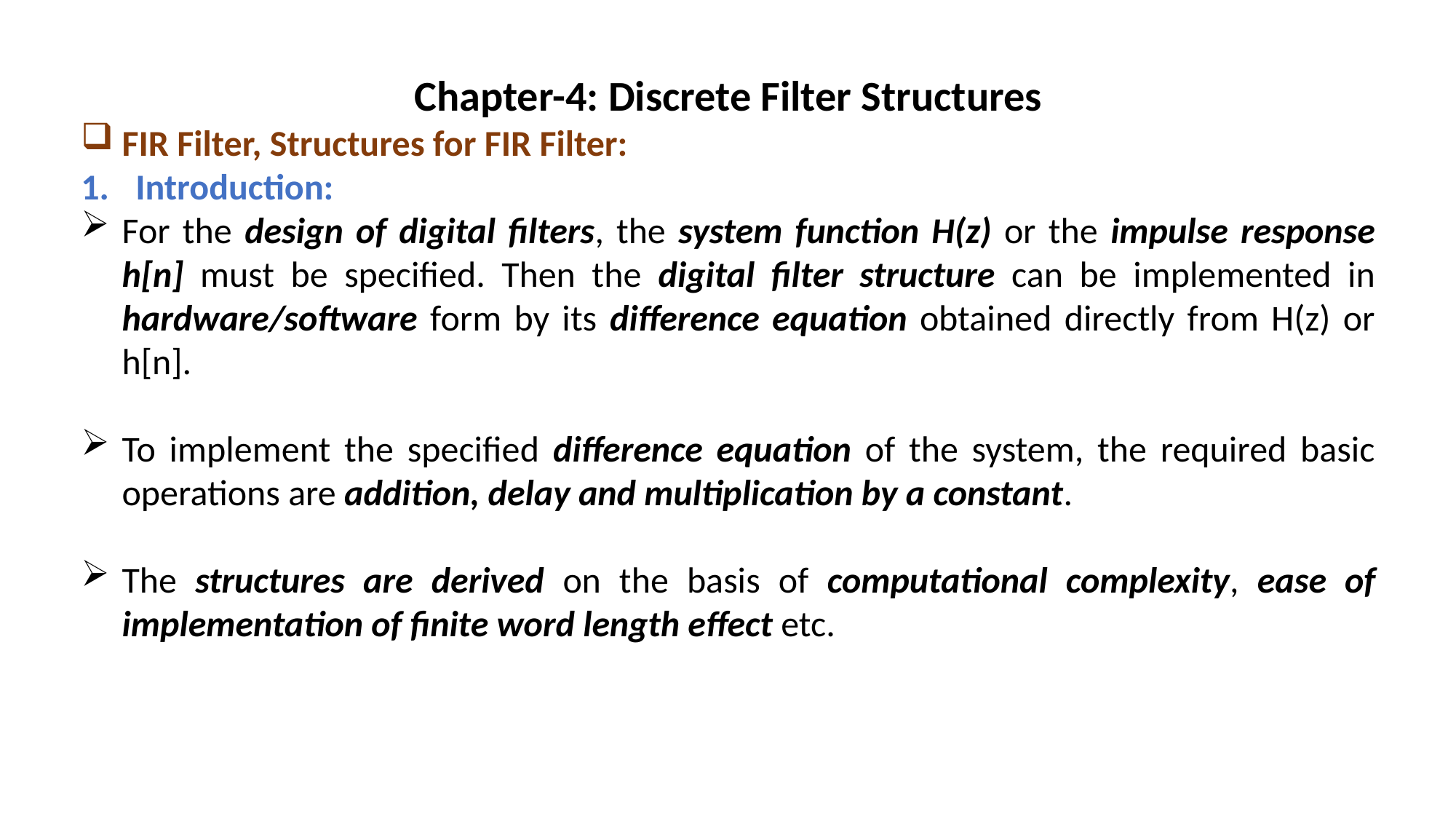

Chapter-4: Discrete Filter Structures
FIR Filter, Structures for FIR Filter:
Introduction:
For the design of digital filters, the system function H(z) or the impulse response h[n] must be specified. Then the digital filter structure can be implemented in hardware/software form by its difference equation obtained directly from H(z) or h[n].

To implement the specified difference equation of the system, the required basic operations are addition, delay and multiplication by a constant.

The structures are derived on the basis of computational complexity, ease of implementation of finite word length effect etc.